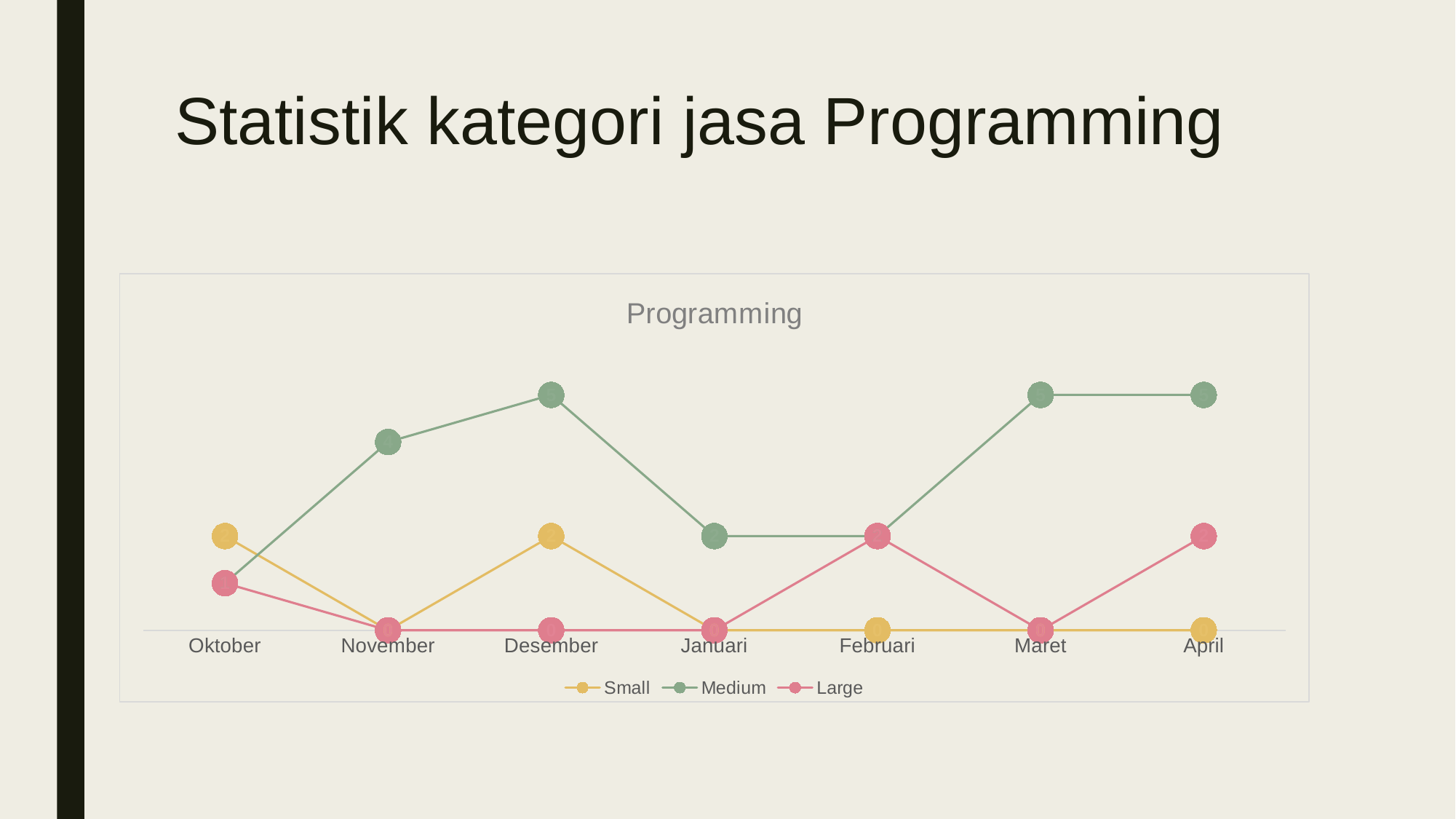

# Statistik kategori jasa Programming

### Chart: Programming

| Category | Small | Medium | Large |
|---|---|---|---|
| Oktober | 2.0 | 1.0 | 1.0 |
| November | 0.0 | 4.0 | 0.0 |
| Desember | 2.0 | 5.0 | 0.0 |
| Januari | 0.0 | 2.0 | 0.0 |
| Februari | 0.0 | 2.0 | 2.0 |
| Maret | 0.0 | 5.0 | 0.0 |
| April | 0.0 | 5.0 | 2.0 |